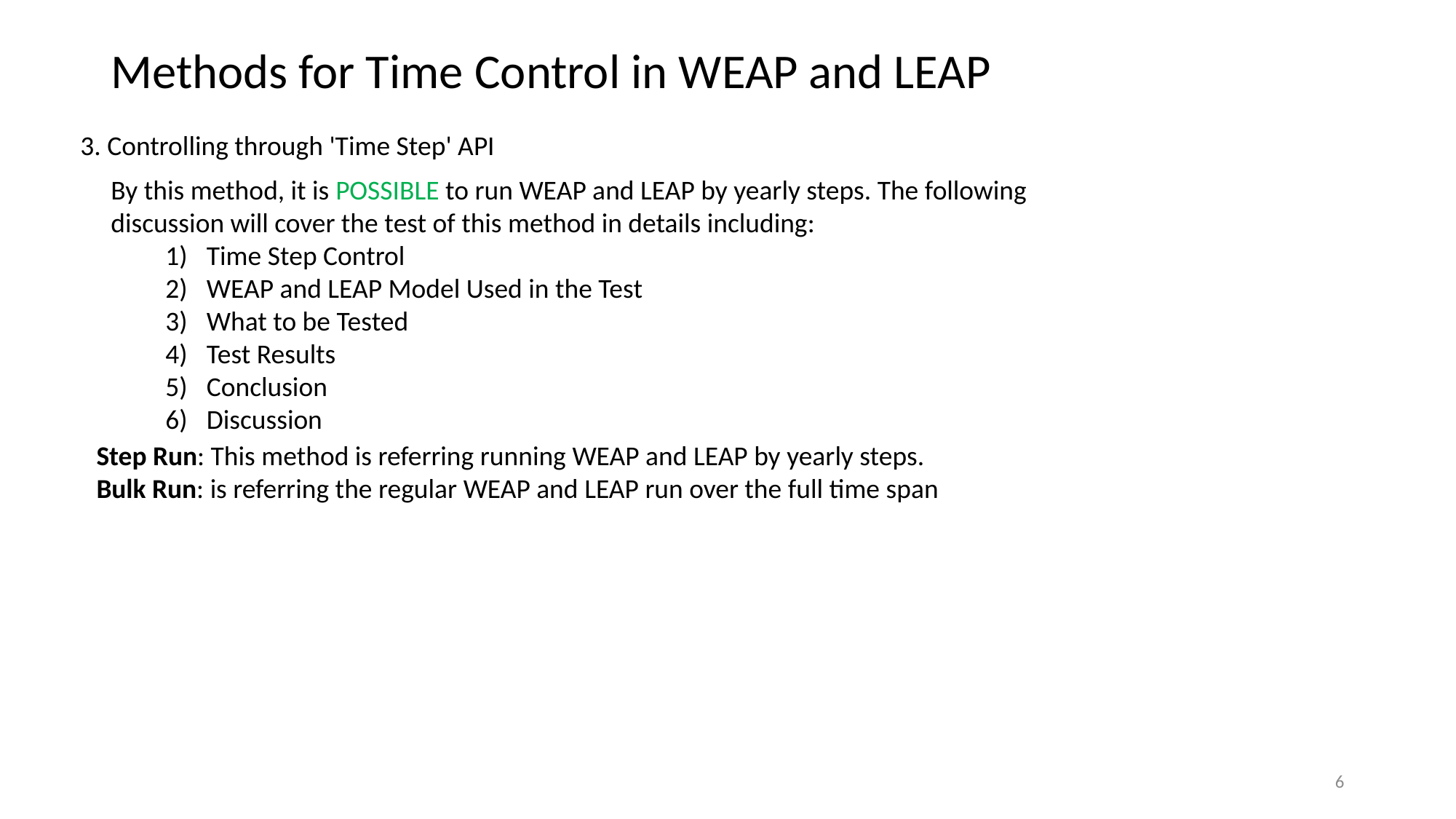

Methods for Time Control in WEAP and LEAP
3. Controlling through 'Time Step' API
By this method, it is POSSIBLE to run WEAP and LEAP by yearly steps. The following discussion will cover the test of this method in details including:
Time Step Control
WEAP and LEAP Model Used in the Test
What to be Tested
Test Results
Conclusion
Discussion
Step Run: This method is referring running WEAP and LEAP by yearly steps.
Bulk Run: is referring the regular WEAP and LEAP run over the full time span
6